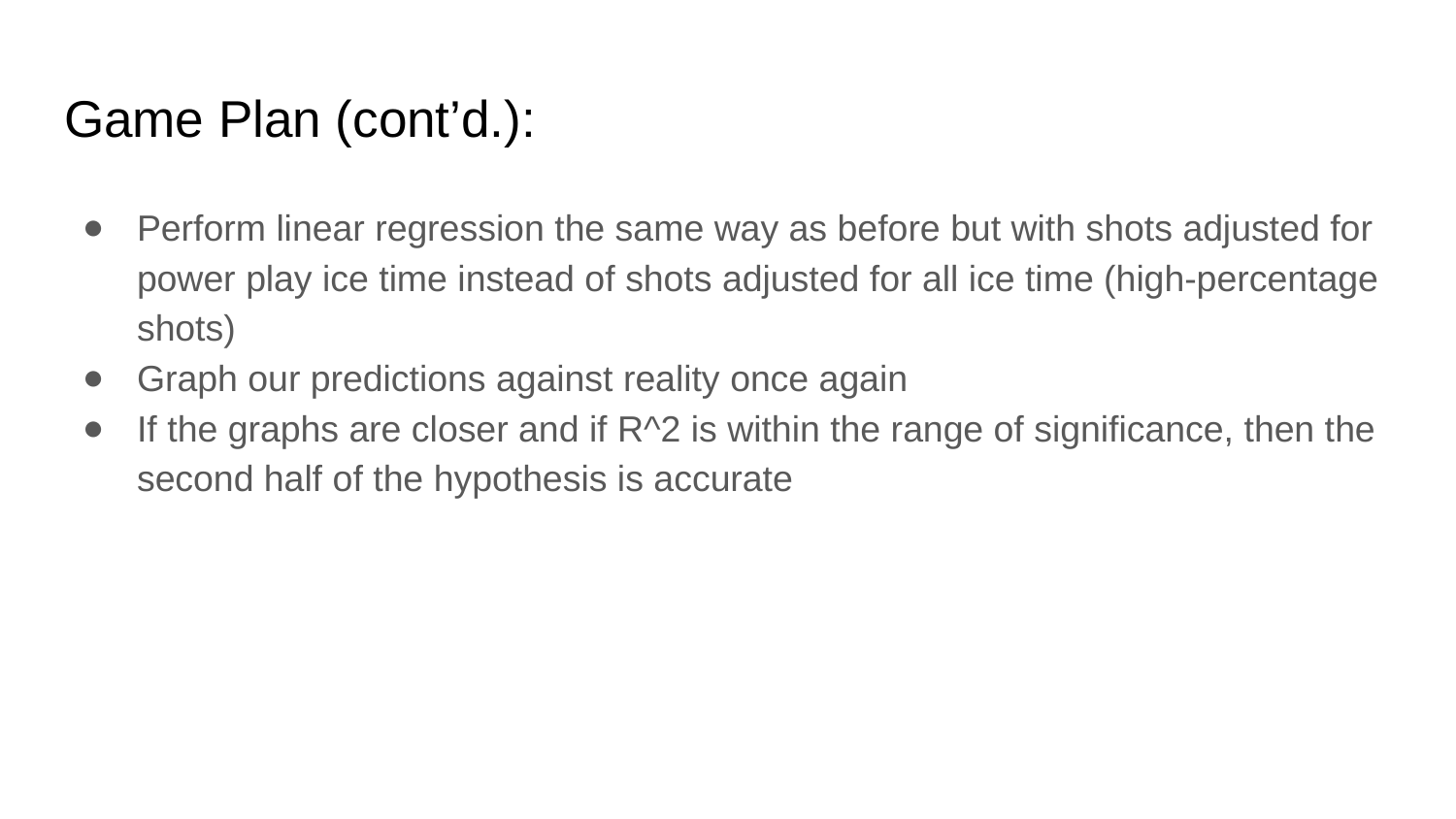

# Game Plan (cont’d.):
Perform linear regression the same way as before but with shots adjusted for power play ice time instead of shots adjusted for all ice time (high-percentage shots)
Graph our predictions against reality once again
If the graphs are closer and if R^2 is within the range of significance, then the second half of the hypothesis is accurate